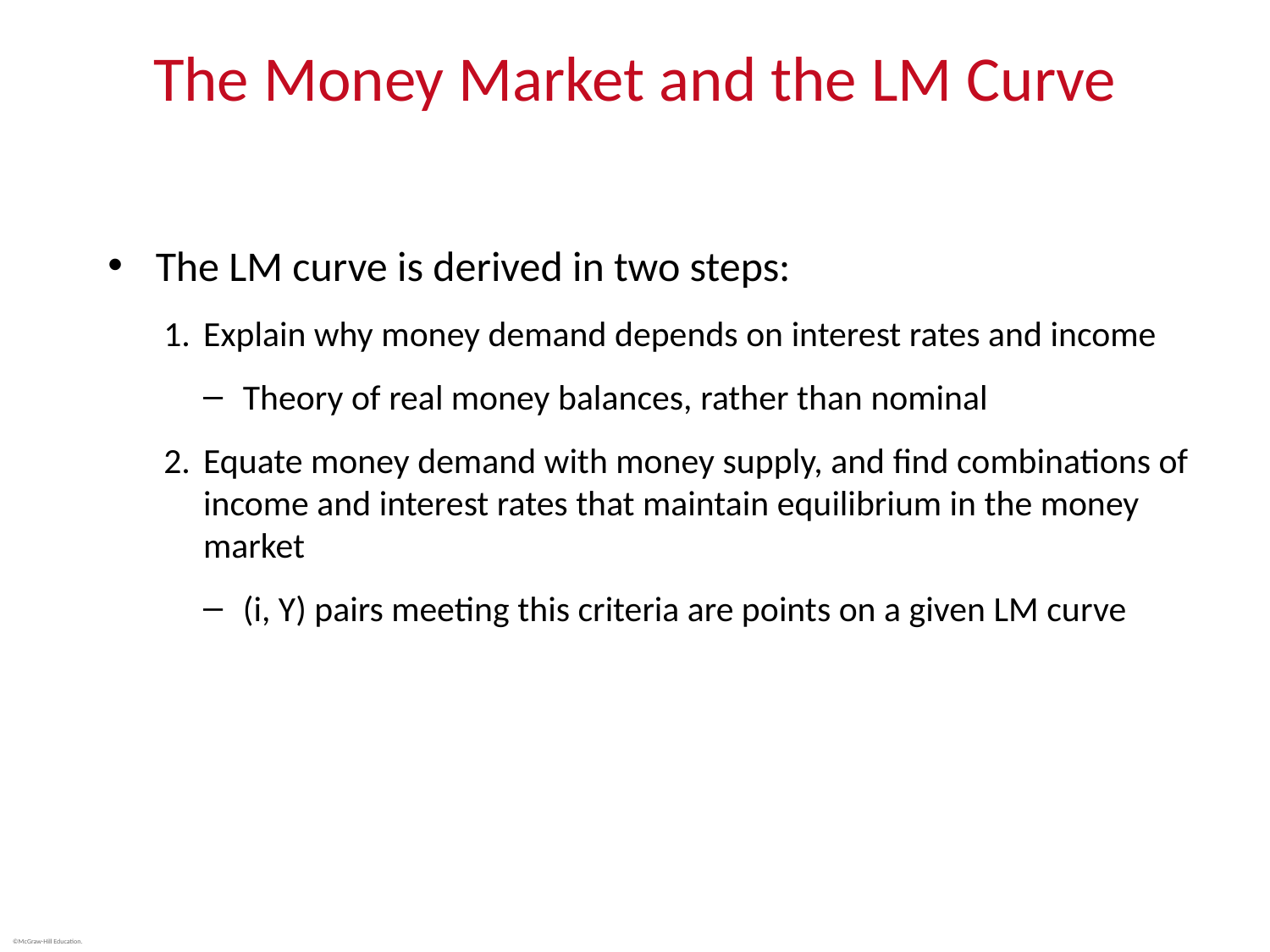

# The Money Market and the LM Curve
The LM curve is derived in two steps:
Explain why money demand depends on interest rates and income
Theory of real money balances, rather than nominal
Equate money demand with money supply, and find combinations of income and interest rates that maintain equilibrium in the money market
(i, Y) pairs meeting this criteria are points on a given LM curve